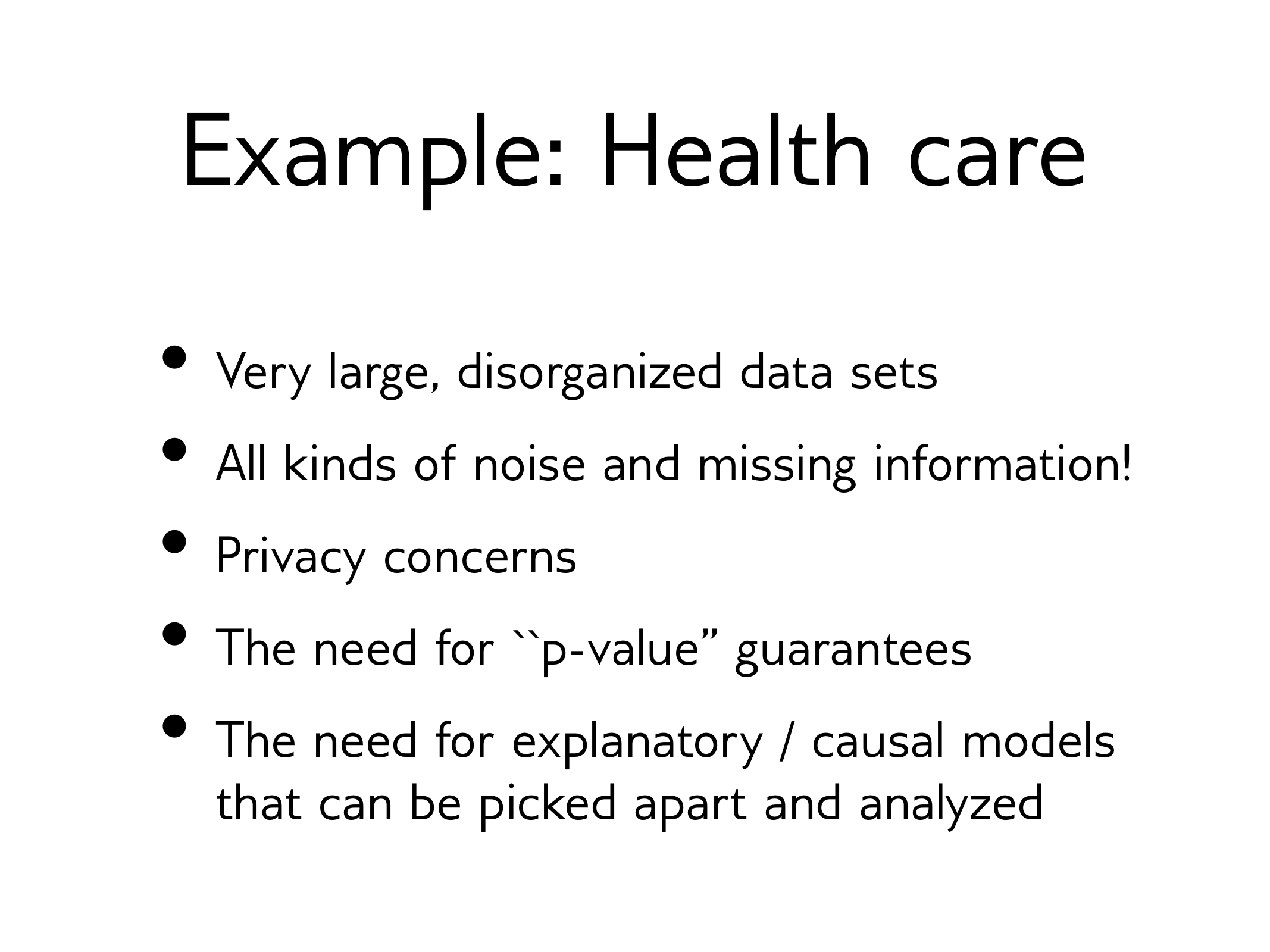

# Example: Health care
Very large, disorganized data sets
All kinds of noise and missing information!
Privacy concerns
The need for ``p-value” guarantees
The need for explanatory / causal models that can be picked apart and analyzed